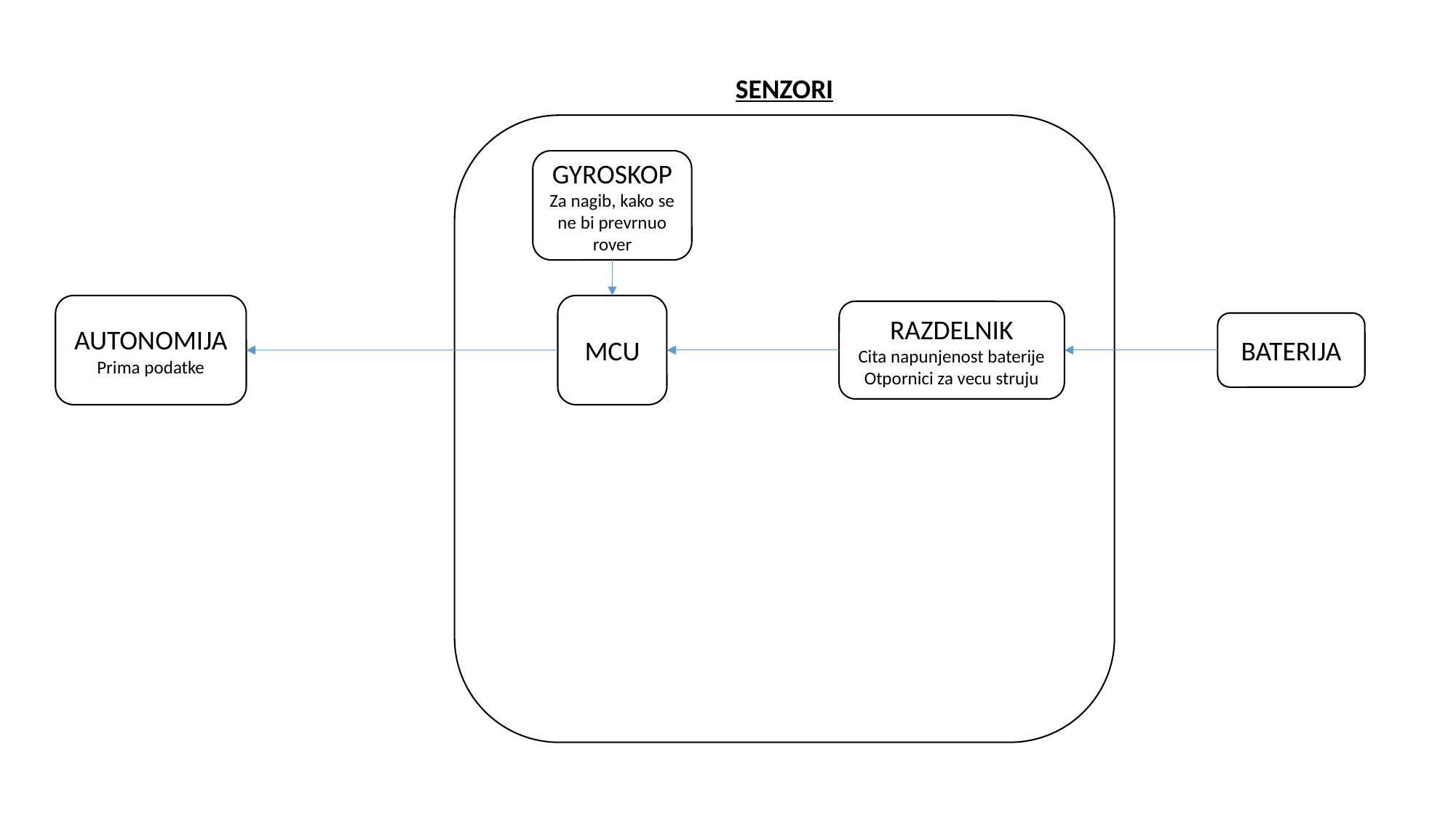

SENZORI

GYROSKOP
Za nagib, kako se ne bi prevrnuo rover
AUTONOMIJA
Prima podatke
MCU
RAZDELNIK
Cita napunjenost baterije
Otpornici za vecu struju
BATERIJA